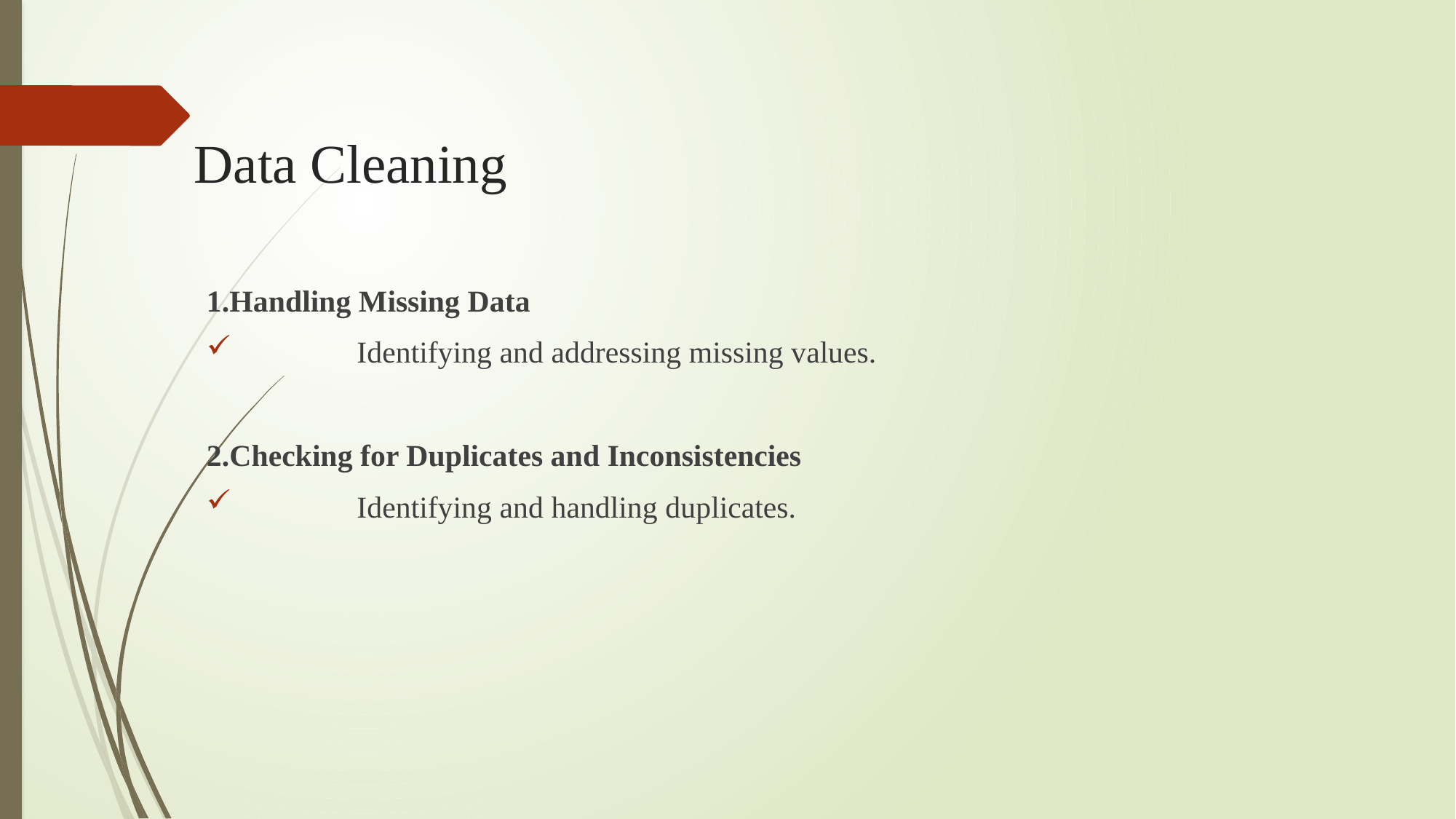

# Data Cleaning
1.Handling Missing Data
	Identifying and addressing missing values.

2.Checking for Duplicates and Inconsistencies
	Identifying and handling duplicates.